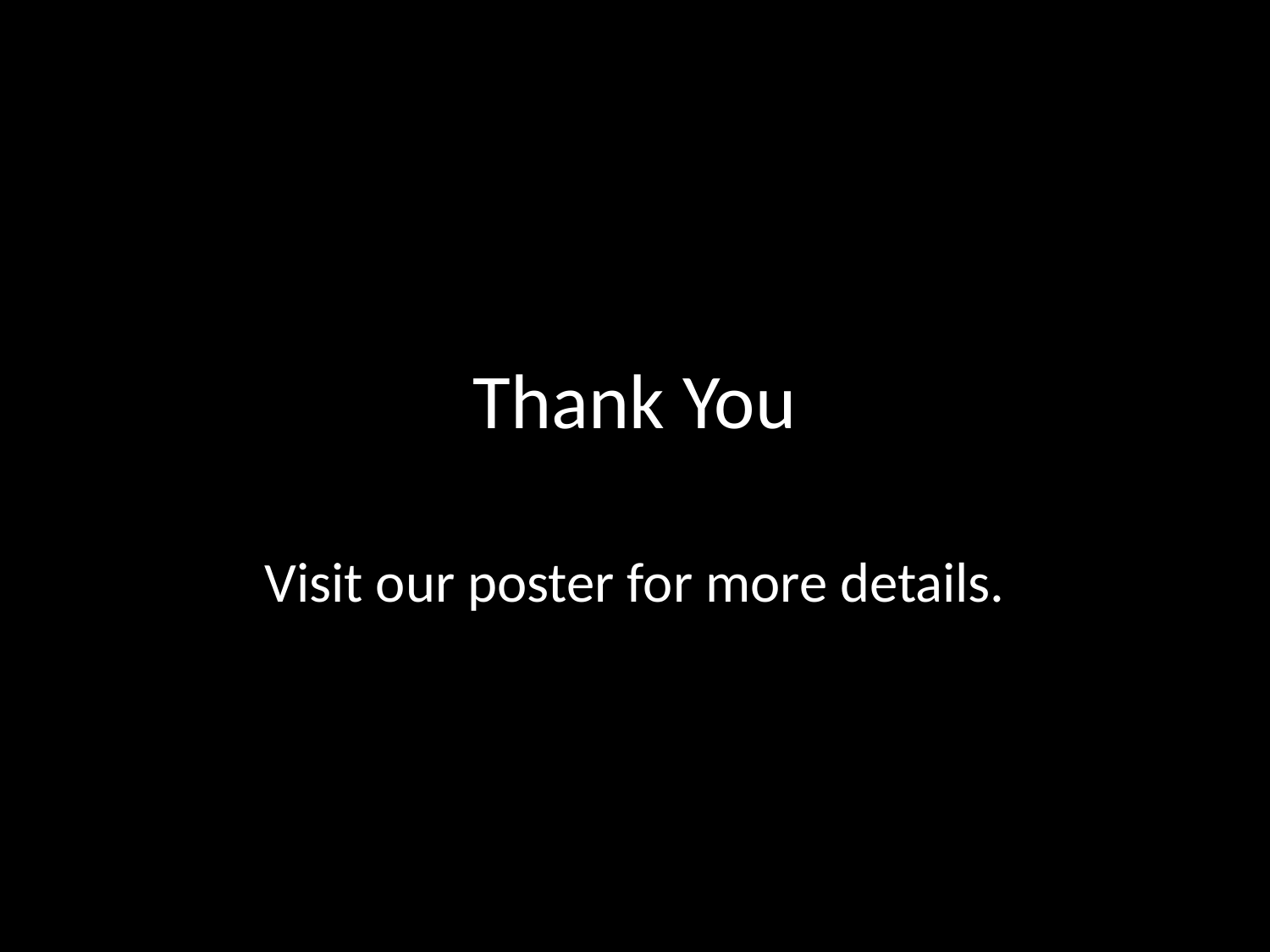

# Thank You
Visit our poster for more details.